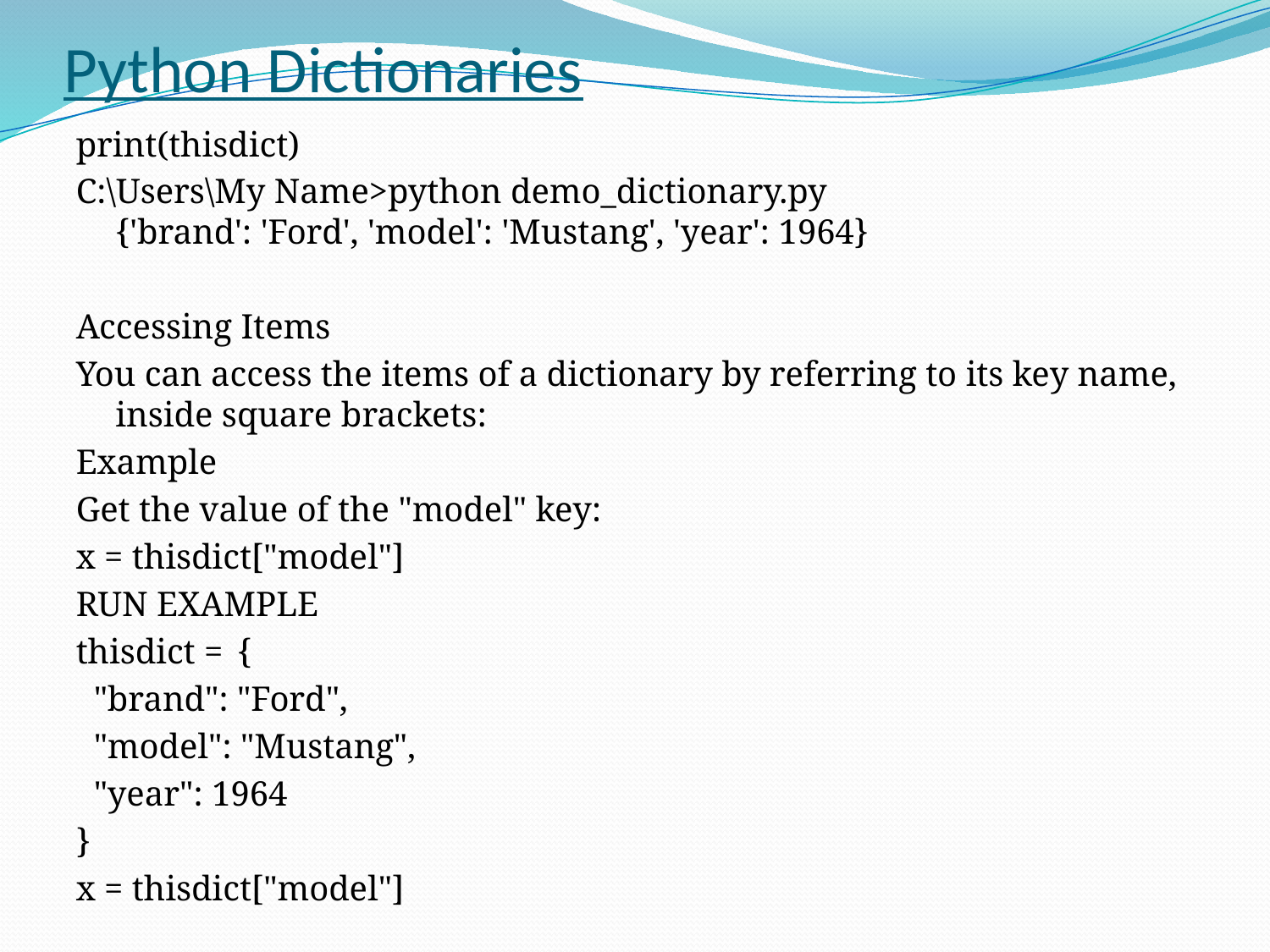

# Python Dictionaries
print(thisdict)
C:\Users\My Name>python demo_dictionary.py
{'brand': 'Ford', 'model': 'Mustang', 'year': 1964}

Accessing Items
You can access the items of a dictionary by referring to its key name, inside square brackets:
Example
Get the value of the "model" key:
x = thisdict["model"]
RUN EXAMPLE
thisdict =	{
  "brand": "Ford",
  "model": "Mustang",
  "year": 1964
}
x = thisdict["model"]